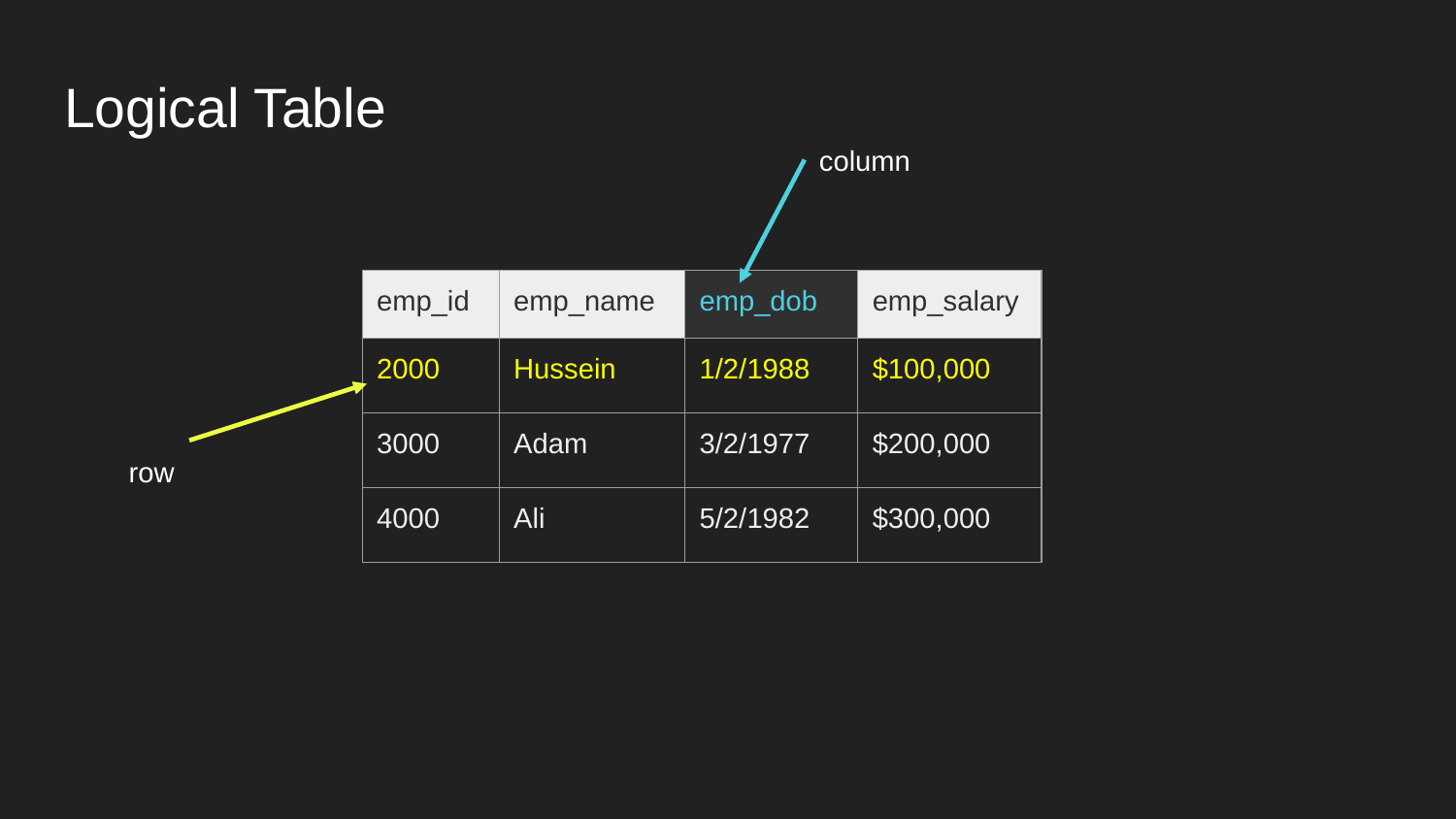

# Logical Table
column

| emp\_id | emp\_name | emp\_dob | emp\_salary |
| --- | --- | --- | --- |
| 2000 | Hussein | 1/2/1988 | $100,000 |
| 3000 | Adam | 3/2/1977 | $200,000 |
| 4000 | Ali | 5/2/1982 | $300,000 |
row